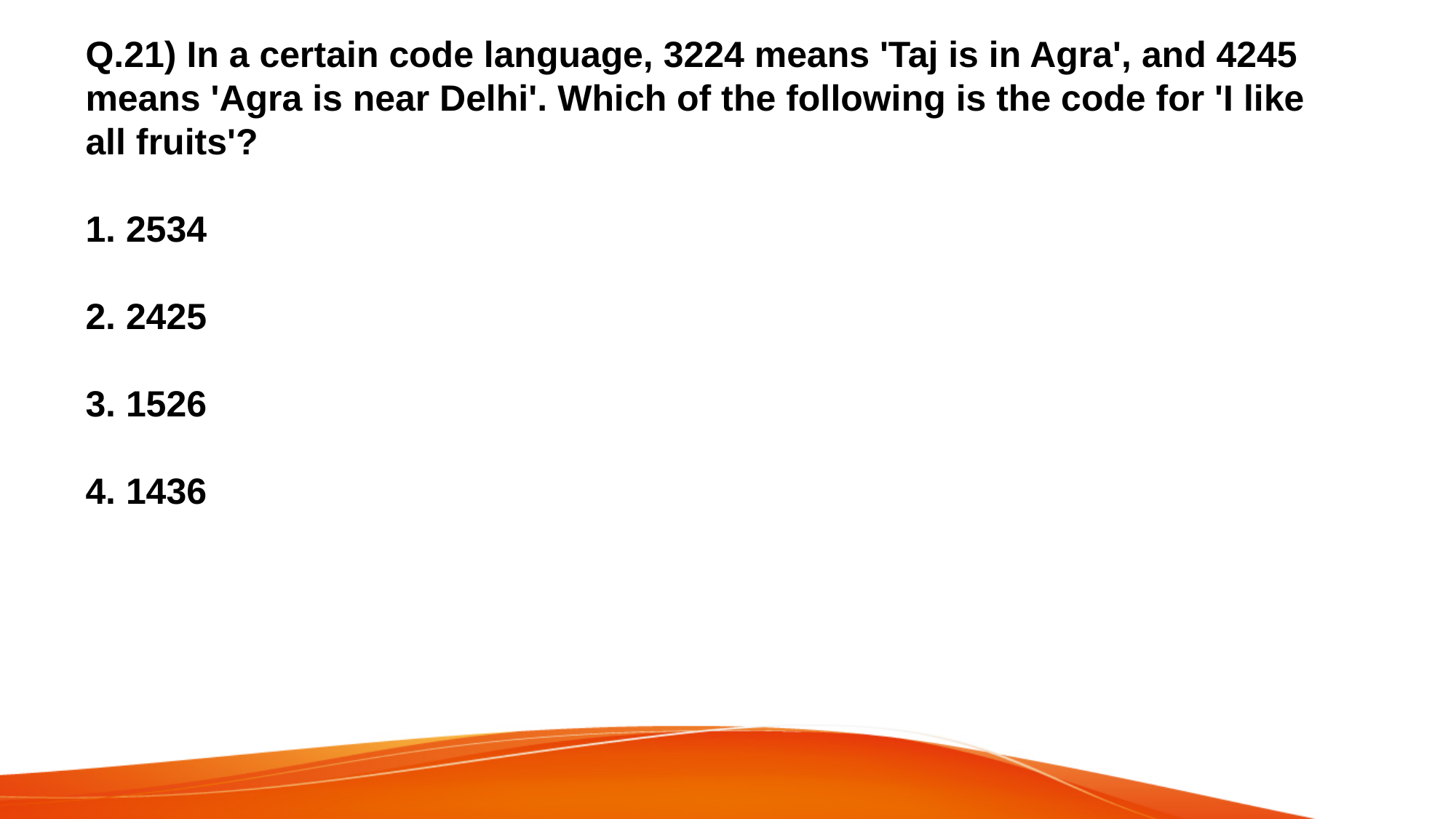

Q.21) In a certain code language, 3224 means 'Taj is in Agra', and 4245 means 'Agra is near Delhi'. Which of the following is the code for 'I like all fruits'?

1. 2534

2. 2425

3. 1526

4. 1436